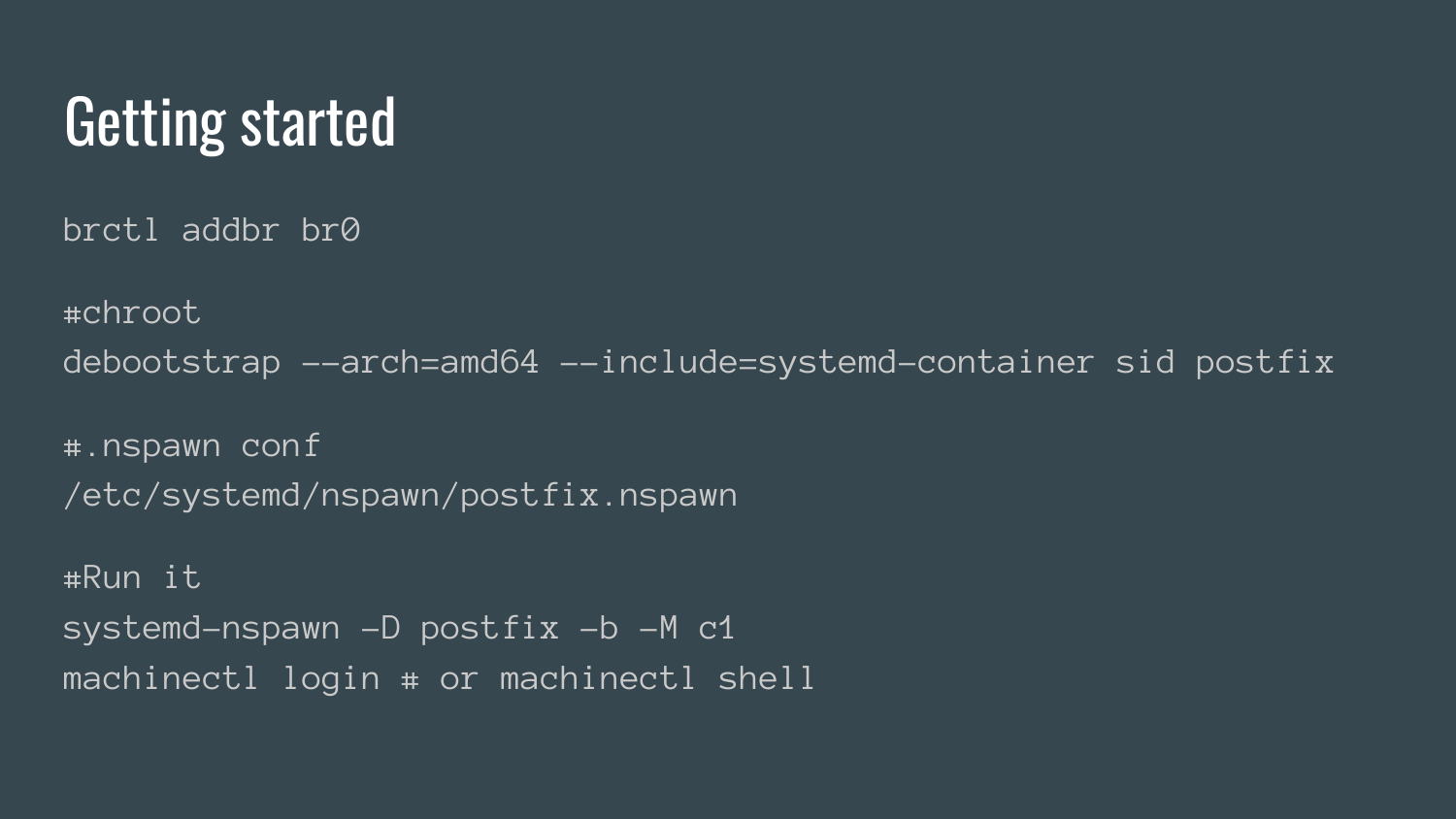

# Getting started
brctl addbr br0
#chroot
debootstrap --arch=amd64 --include=systemd-container sid postfix
#.nspawn conf
/etc/systemd/nspawn/postfix.nspawn
#Run it
systemd-nspawn -D postfix -b -M c1
machinectl login # or machinectl shell